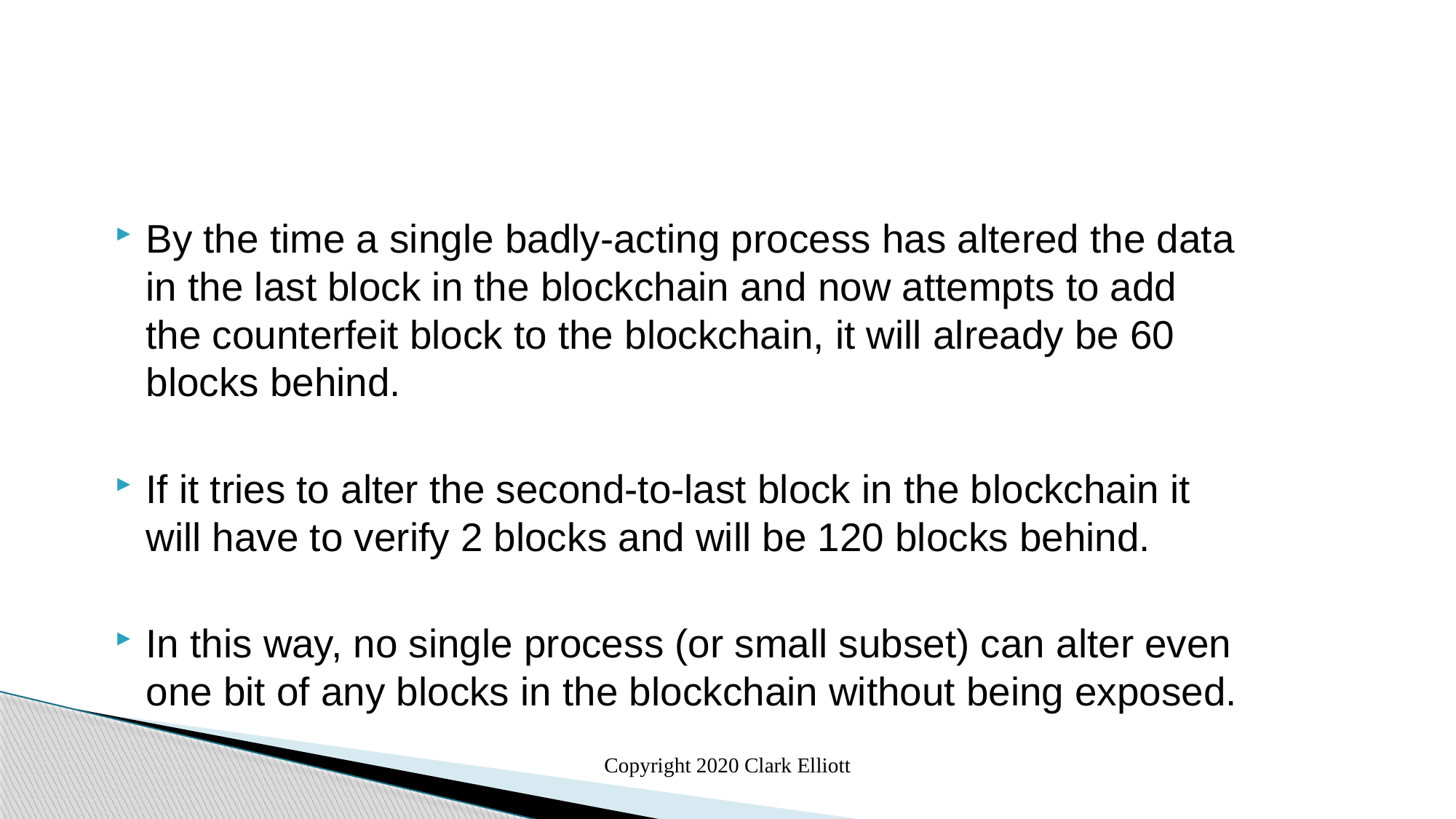

By the time a single badly-acting process has altered the data in the last block in the blockchain and now attempts to add the counterfeit block to the blockchain, it will already be 60 blocks behind.

If it tries to alter the second-to-last block in the blockchain it will have to verify 2 blocks and will be 120 blocks behind.

In this way, no single process (or small subset) can alter even one bit of any blocks in the blockchain without being exposed.

Copyright 2020 Clark Elliott